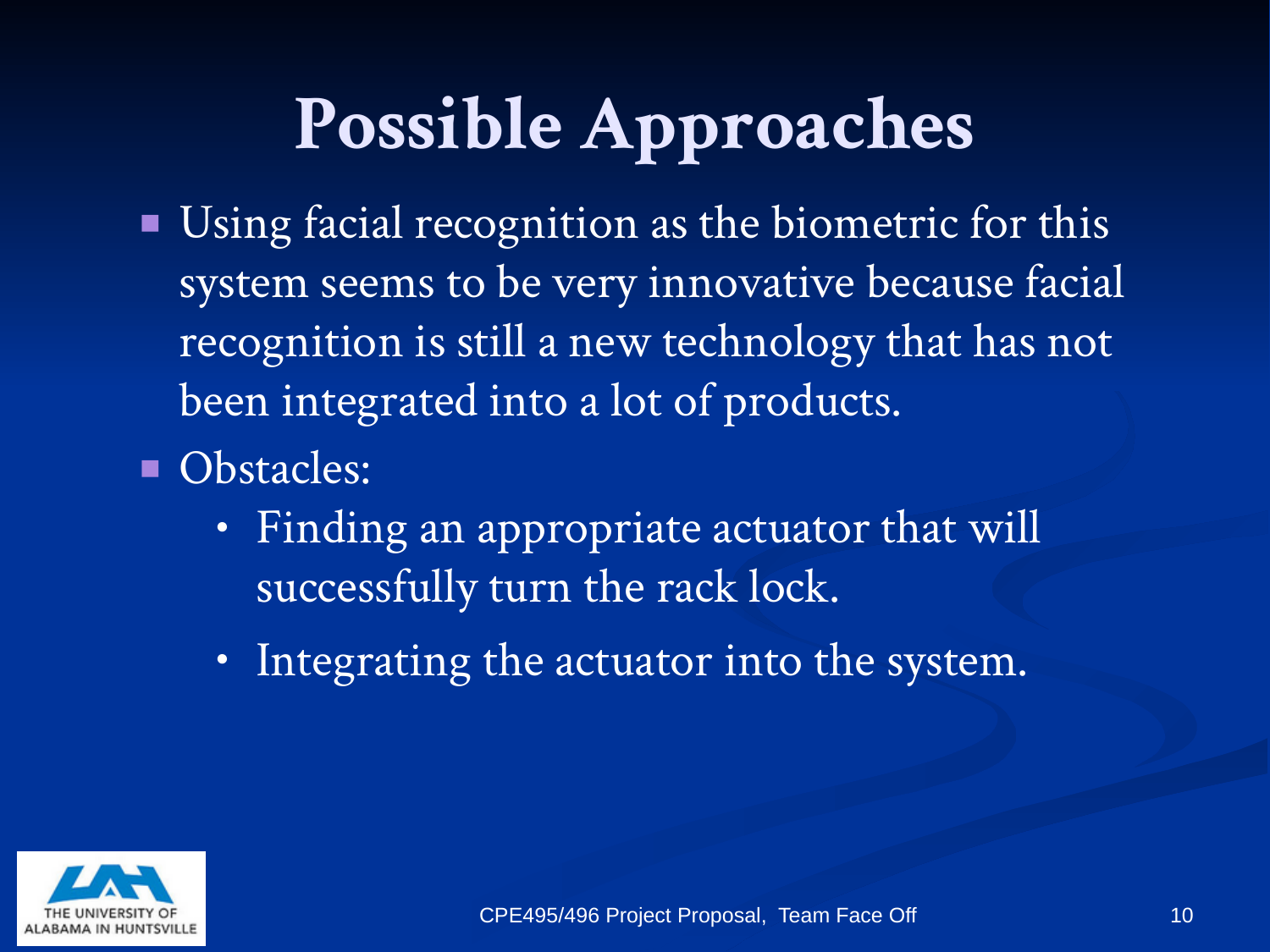

# Possible Approaches

Using facial recognition as the biometric for this system seems to be very innovative because facial recognition is still a new technology that has not been integrated into a lot of products.
Obstacles:
Finding an appropriate actuator that will successfully turn the rack lock.
Integrating the actuator into the system.
CPE495/496 Project Proposal,  Team Face Off
10